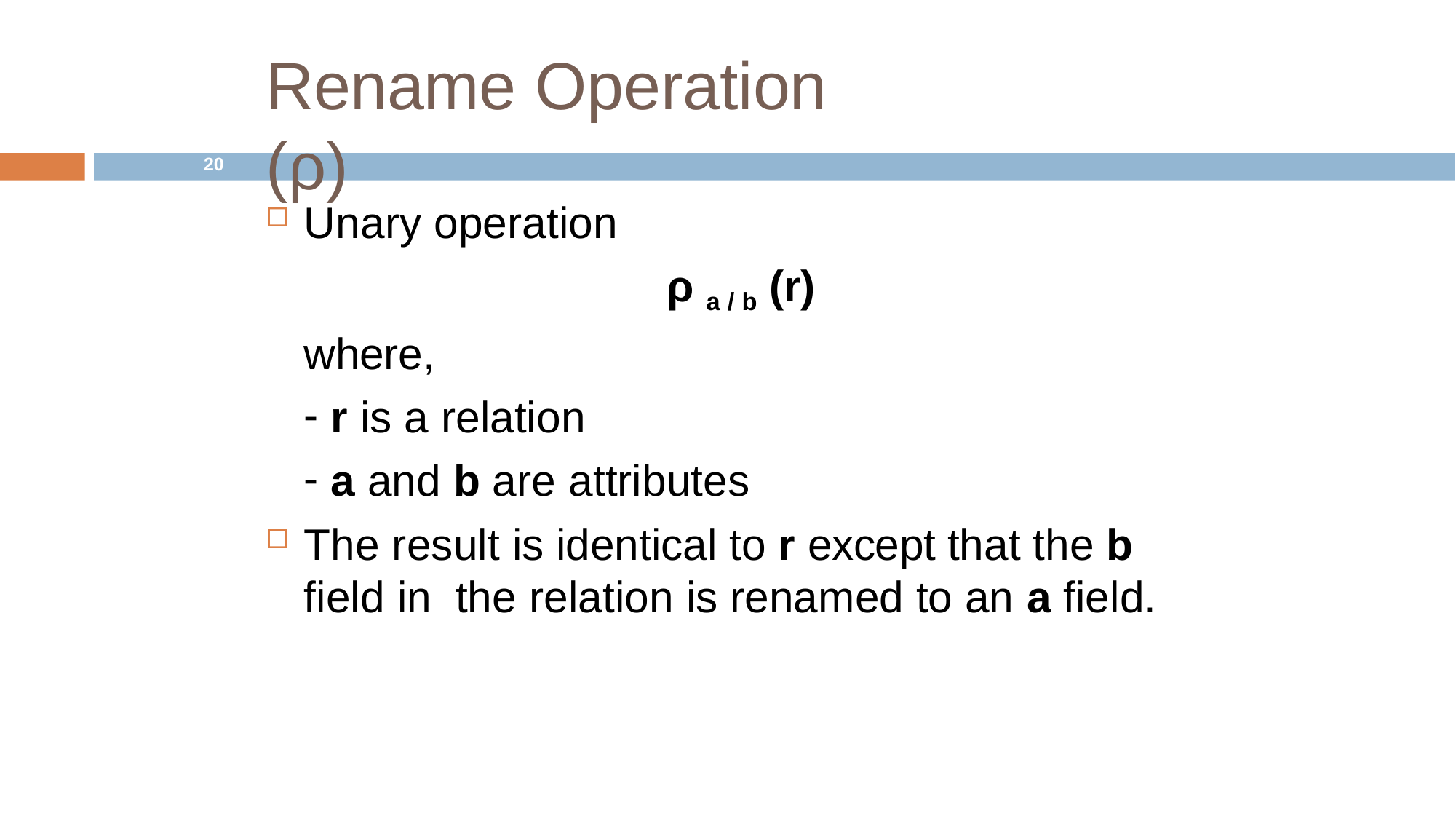

# Rename Operation (ρ)
20
Unary operation
ρ a / b (r)
where,
r is a relation
a and b are attributes
The result is identical to r except that the b field in  the relation is renamed to an a field.